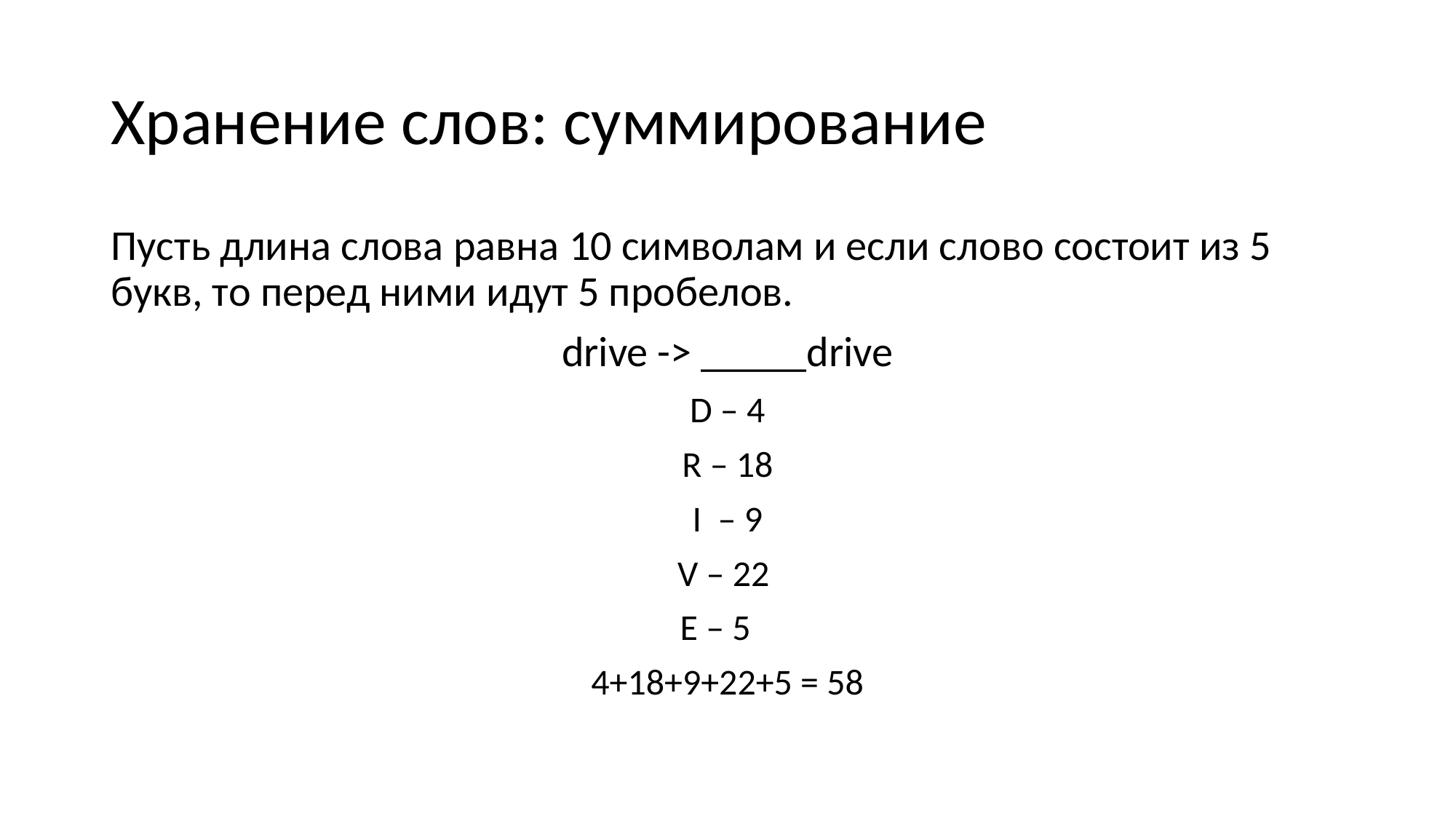

# Хранение слов: суммирование
Пусть длина слова равна 10 символам и если слово состоит из 5 букв, то перед ними идут 5 пробелов.
drive -> _____drive
D – 4
R – 18
I  – 9
V – 22
E – 5
4+18+9+22+5 = 58